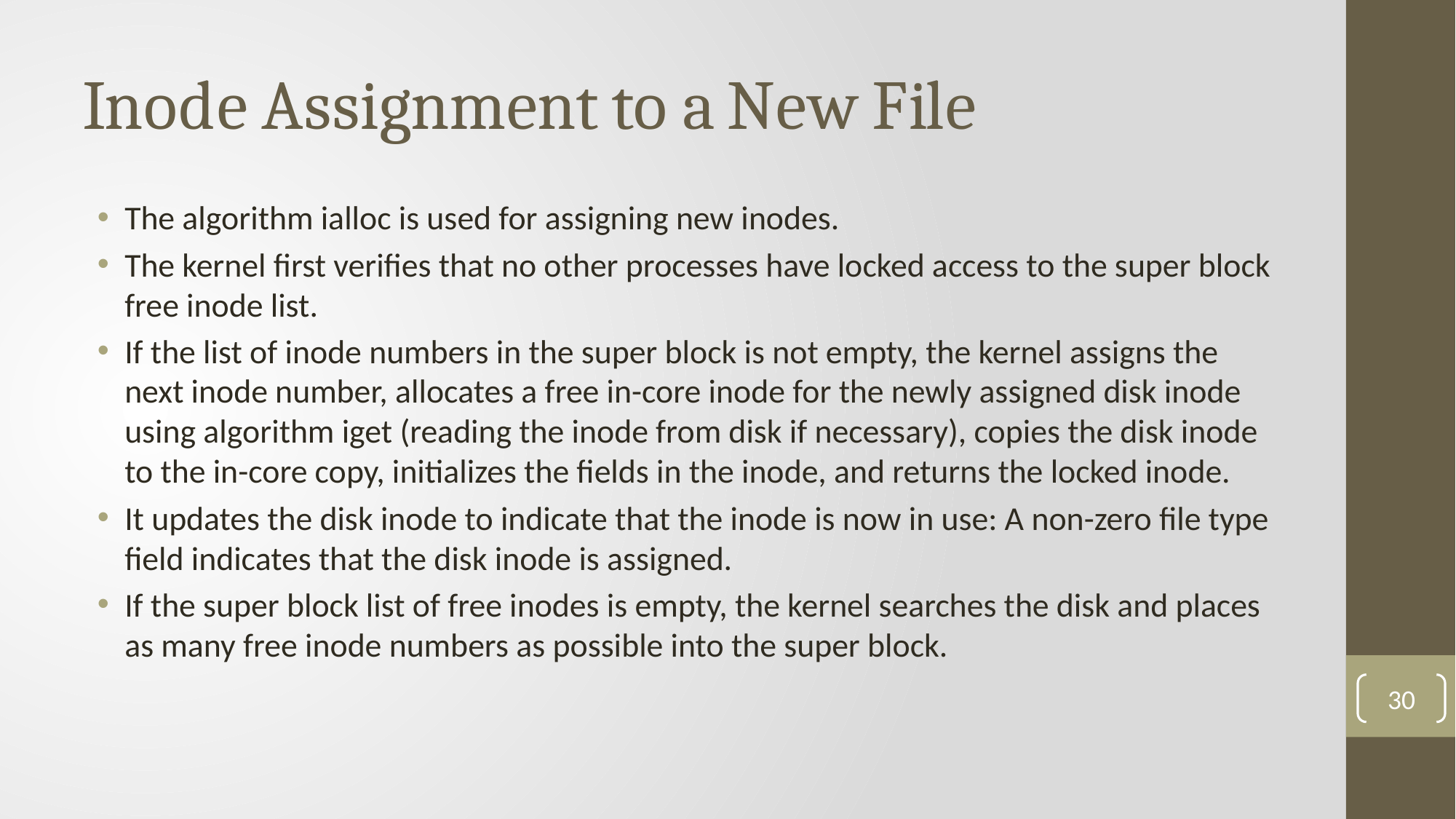

# Inode Assignment to a New File
The algorithm ialloc is used for assigning new inodes.
The kernel first verifies that no other processes have locked access to the super block free inode list.
If the list of inode numbers in the super block is not empty, the kernel assigns the next inode number, allocates a free in-core inode for the newly assigned disk inode using algorithm iget (reading the inode from disk if necessary), copies the disk inode to the in-core copy, initializes the fields in the inode, and returns the locked inode.
It updates the disk inode to indicate that the inode is now in use: A non-zero file type field indicates that the disk inode is assigned.
If the super block list of free inodes is empty, the kernel searches the disk and places as many free inode numbers as possible into the super block.
30